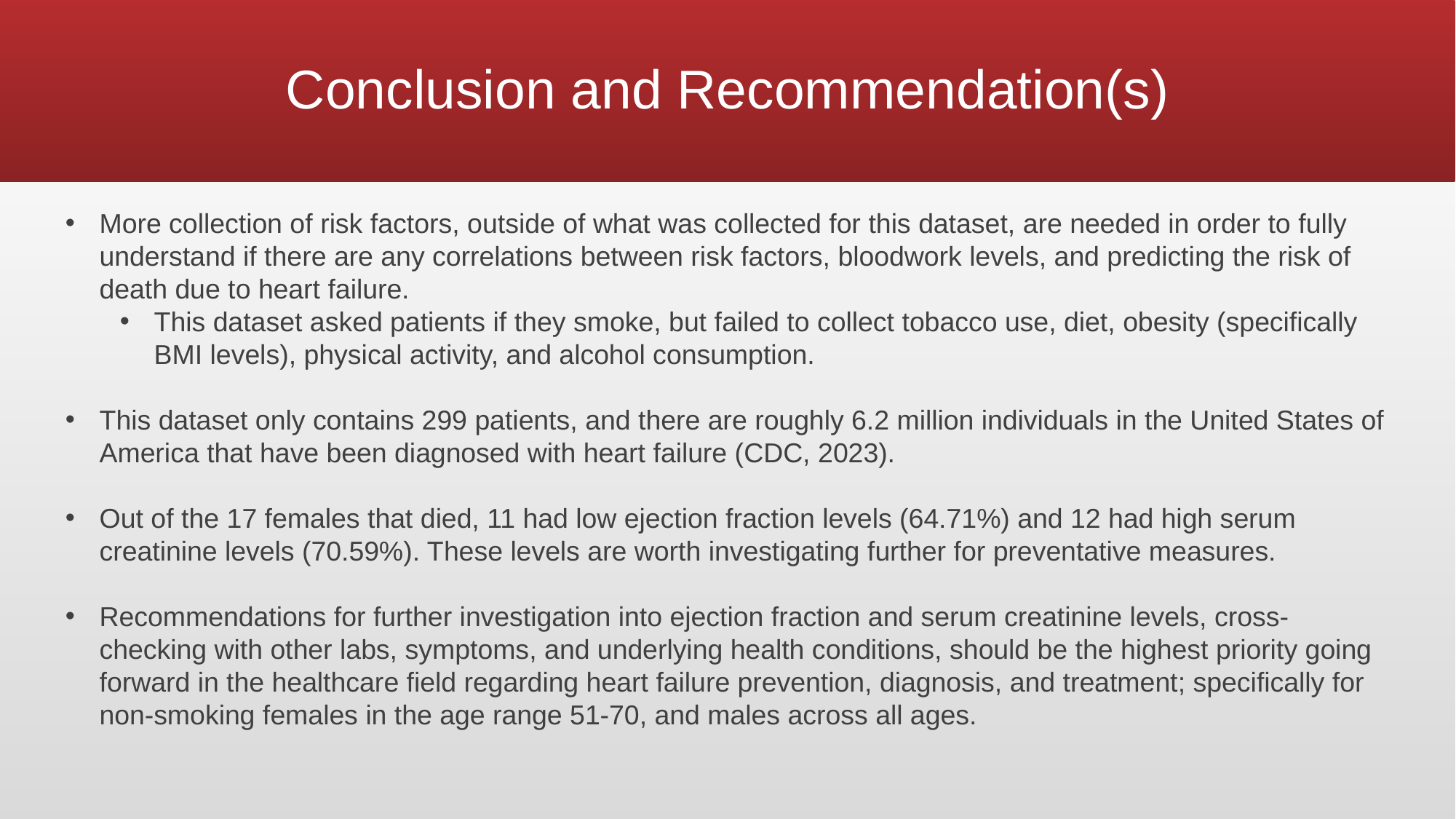

# Conclusion and Recommendation(s)
More collection of risk factors, outside of what was collected for this dataset, are needed in order to fully understand if there are any correlations between risk factors, bloodwork levels, and predicting the risk of death due to heart failure.
This dataset asked patients if they smoke, but failed to collect tobacco use, diet, obesity (specifically BMI levels), physical activity, and alcohol consumption.

This dataset only contains 299 patients, and there are roughly 6.2 million individuals in the United States of America that have been diagnosed with heart failure (CDC, 2023).

Out of the 17 females that died, 11 had low ejection fraction levels (64.71%) and 12 had high serum creatinine levels (70.59%). These levels are worth investigating further for preventative measures.

Recommendations for further investigation into ejection fraction and serum creatinine levels, cross-checking with other labs, symptoms, and underlying health conditions, should be the highest priority going forward in the healthcare field regarding heart failure prevention, diagnosis, and treatment; specifically for non-smoking females in the age range 51-70, and males across all ages.